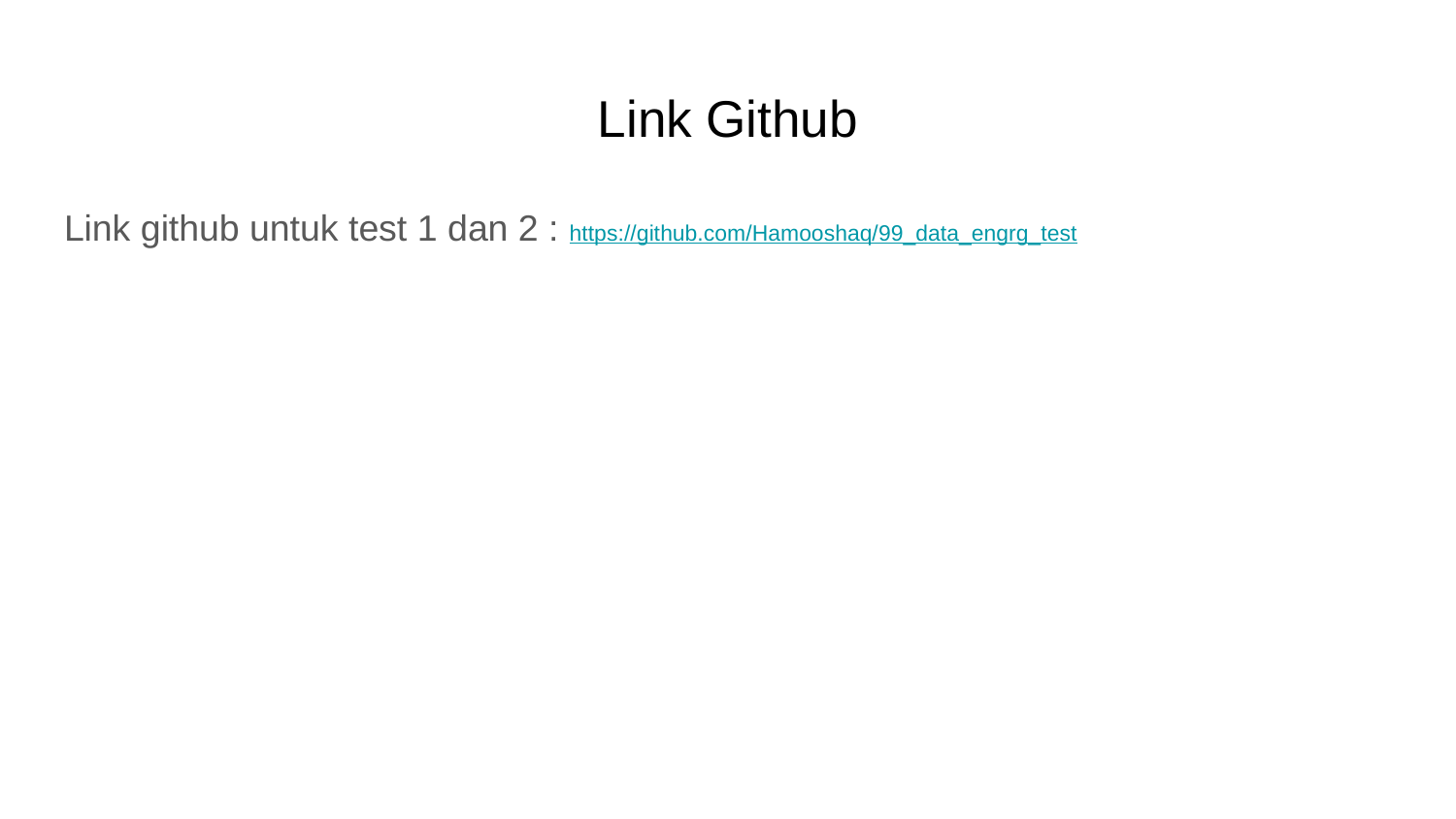

# Link Github
Link github untuk test 1 dan 2 : https://github.com/Hamooshaq/99_data_engrg_test